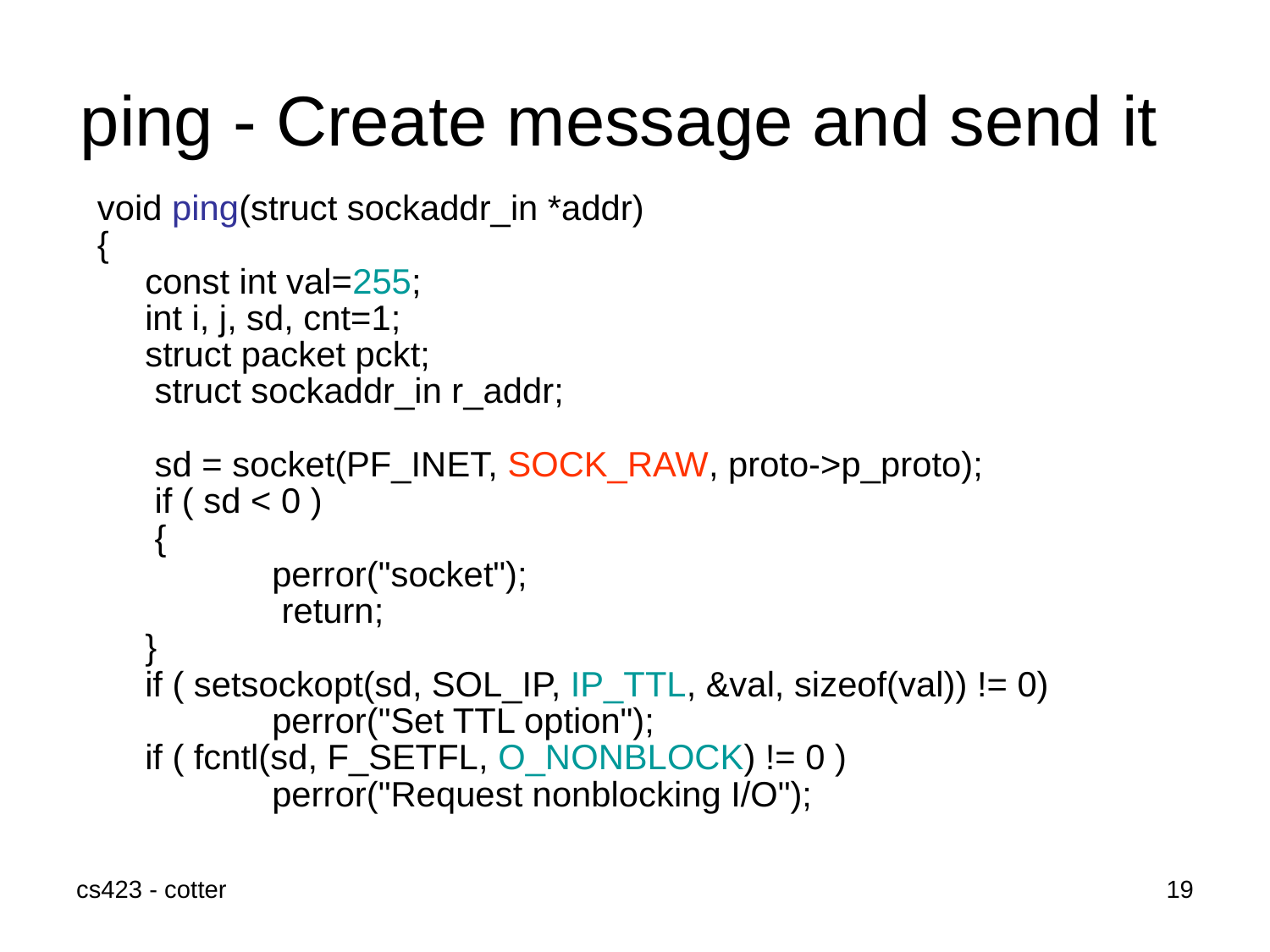

# ping - Create message and send it
void ping(struct sockaddr_in *addr)
{
	const int val=255;
    	int i, j, sd, cnt=1;
    	struct packet pckt;
   	 struct sockaddr_in r_addr;

   	 sd = socket(PF_INET, SOCK_RAW, proto->p_proto);
   	 if ( sd < 0 )
   	 {
       	perror("socket");
       	 return;
    	}
    	if ( setsockopt(sd, SOL_IP, IP_TTL, &val, sizeof(val)) != 0)
        	perror("Set TTL option");
    	if ( fcntl(sd, F_SETFL, O_NONBLOCK) != 0 )
        	perror("Request nonblocking I/O");
cs423 - cotter
19